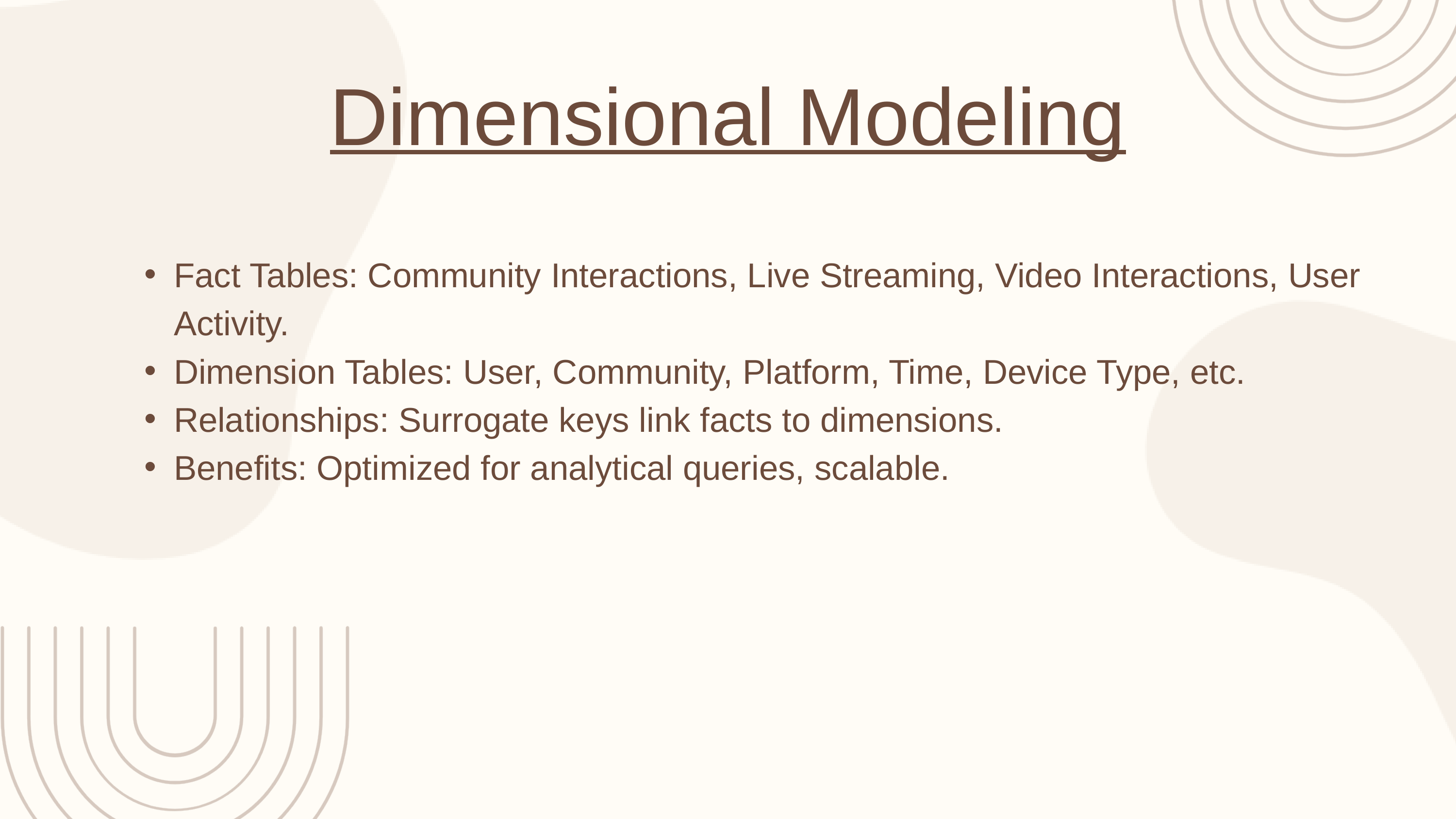

Dimensional Modeling
Fact Tables: Community Interactions, Live Streaming, Video Interactions, User Activity.
Dimension Tables: User, Community, Platform, Time, Device Type, etc.
Relationships: Surrogate keys link facts to dimensions.
Benefits: Optimized for analytical queries, scalable.